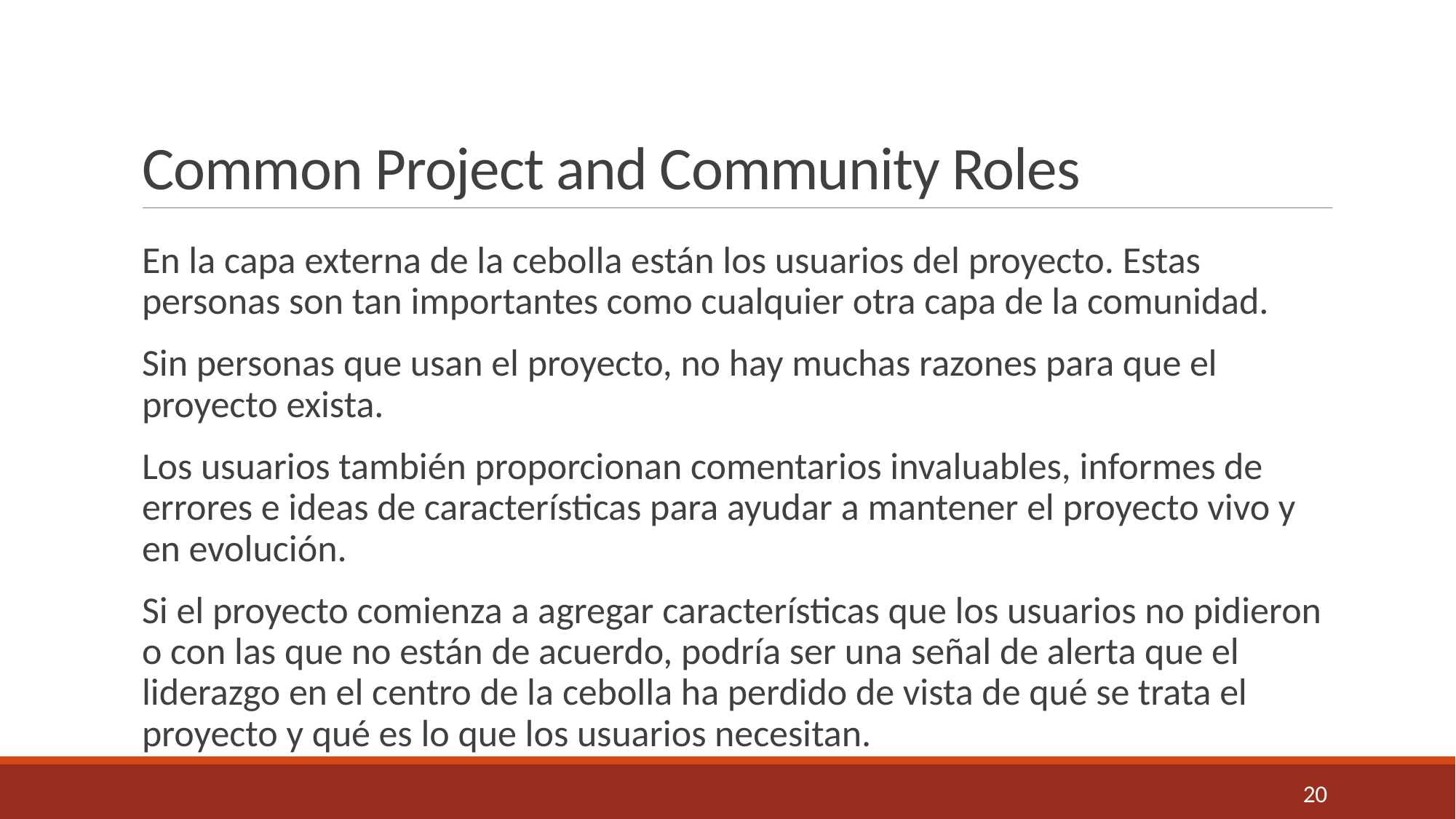

# Common Project and Community Roles
En la capa externa de la cebolla están los usuarios del proyecto. Estas personas son tan importantes como cualquier otra capa de la comunidad.
Sin personas que usan el proyecto, no hay muchas razones para que el proyecto exista.
Los usuarios también proporcionan comentarios invaluables, informes de errores e ideas de características para ayudar a mantener el proyecto vivo y en evolución.
Si el proyecto comienza a agregar características que los usuarios no pidieron o con las que no están de acuerdo, podría ser una señal de alerta que el liderazgo en el centro de la cebolla ha perdido de vista de qué se trata el proyecto y qué es lo que los usuarios necesitan.
20